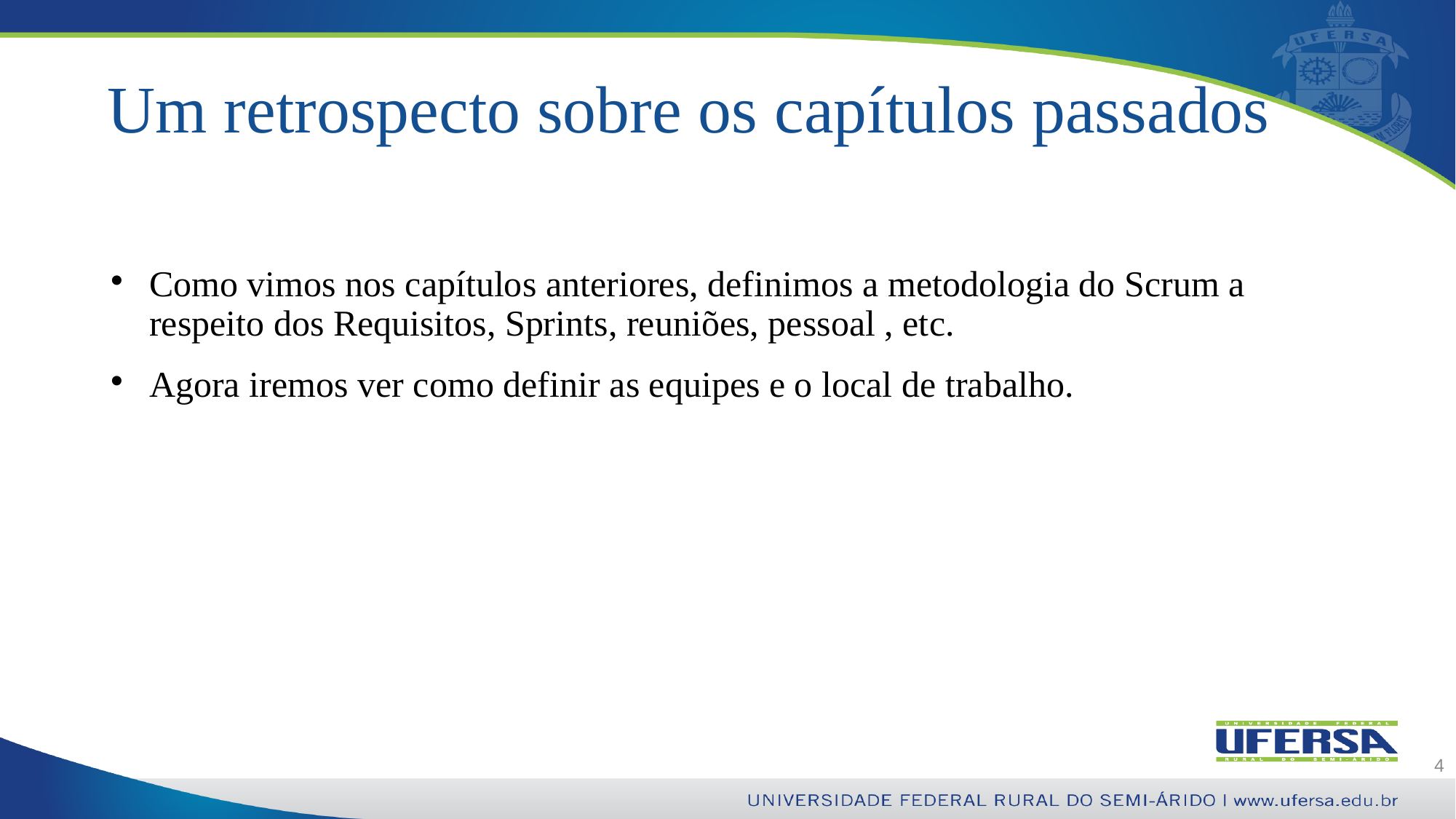

# Um retrospecto sobre os capítulos passados
Como vimos nos capítulos anteriores, definimos a metodologia do Scrum a respeito dos Requisitos, Sprints, reuniões, pessoal , etc.
Agora iremos ver como definir as equipes e o local de trabalho.
4